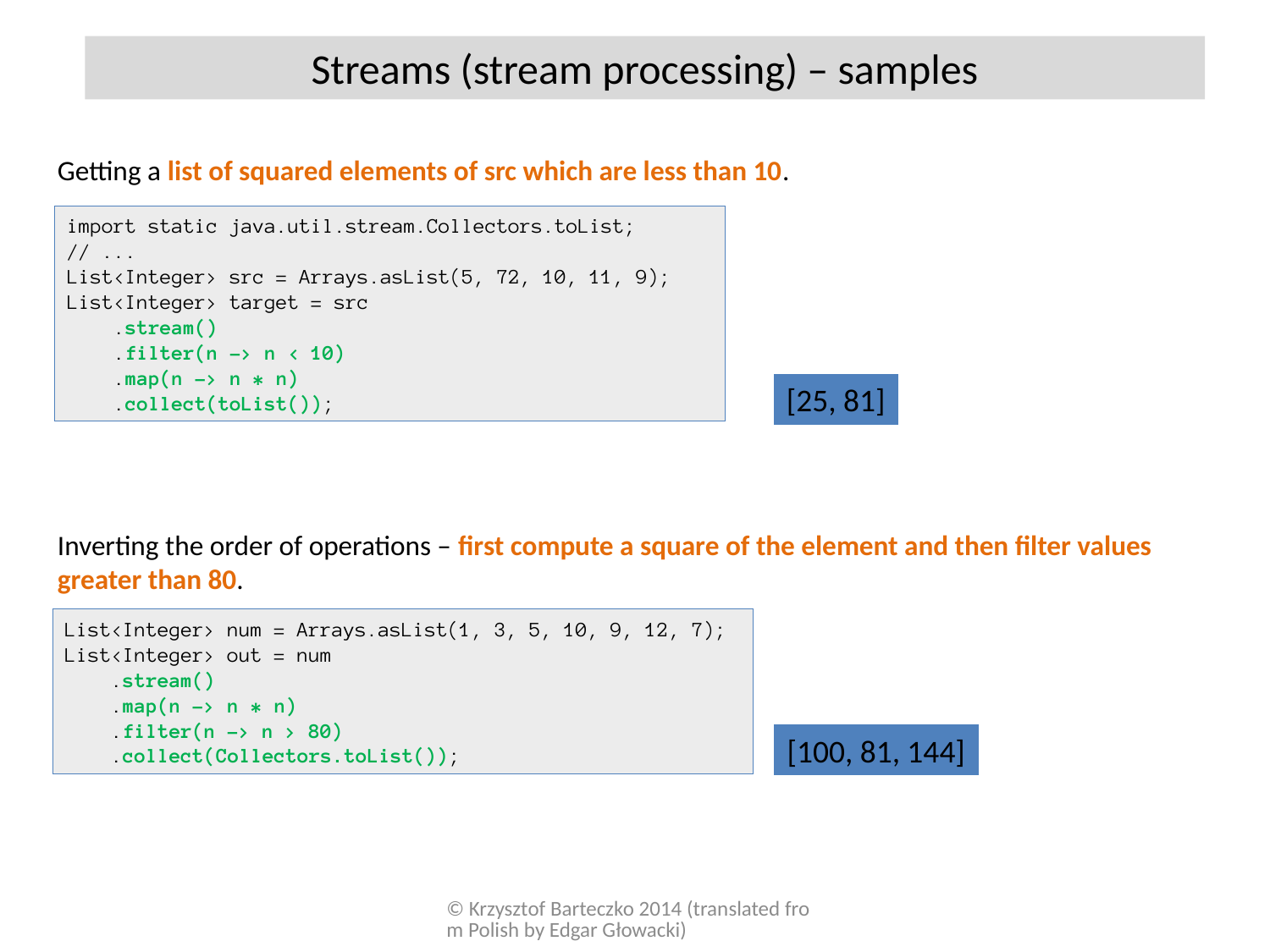

Streams (stream processing) – samples
Getting a list of squared elements of src which are less than 10.
import static java.util.stream.Collectors.toList;
// ...
List<Integer> src = Arrays.asList(5, 72, 10, 11, 9);
List<Integer> target = src
    .stream()
    .filter(n -> n < 10)
    .map(n -> n * n)
    .collect(toList());
[25, 81]
Inverting the order of operations – first compute a square of the element and then filter values greater than 80.
List<Integer> num = Arrays.asList(1, 3, 5, 10, 9, 12, 7);
List<Integer> out = num
    .stream()
    .map(n -> n * n)
    .filter(n -> n > 80)
    .collect(Collectors.toList());
[100, 81, 144]
© Krzysztof Barteczko 2014 (translated from Polish by Edgar Głowacki)